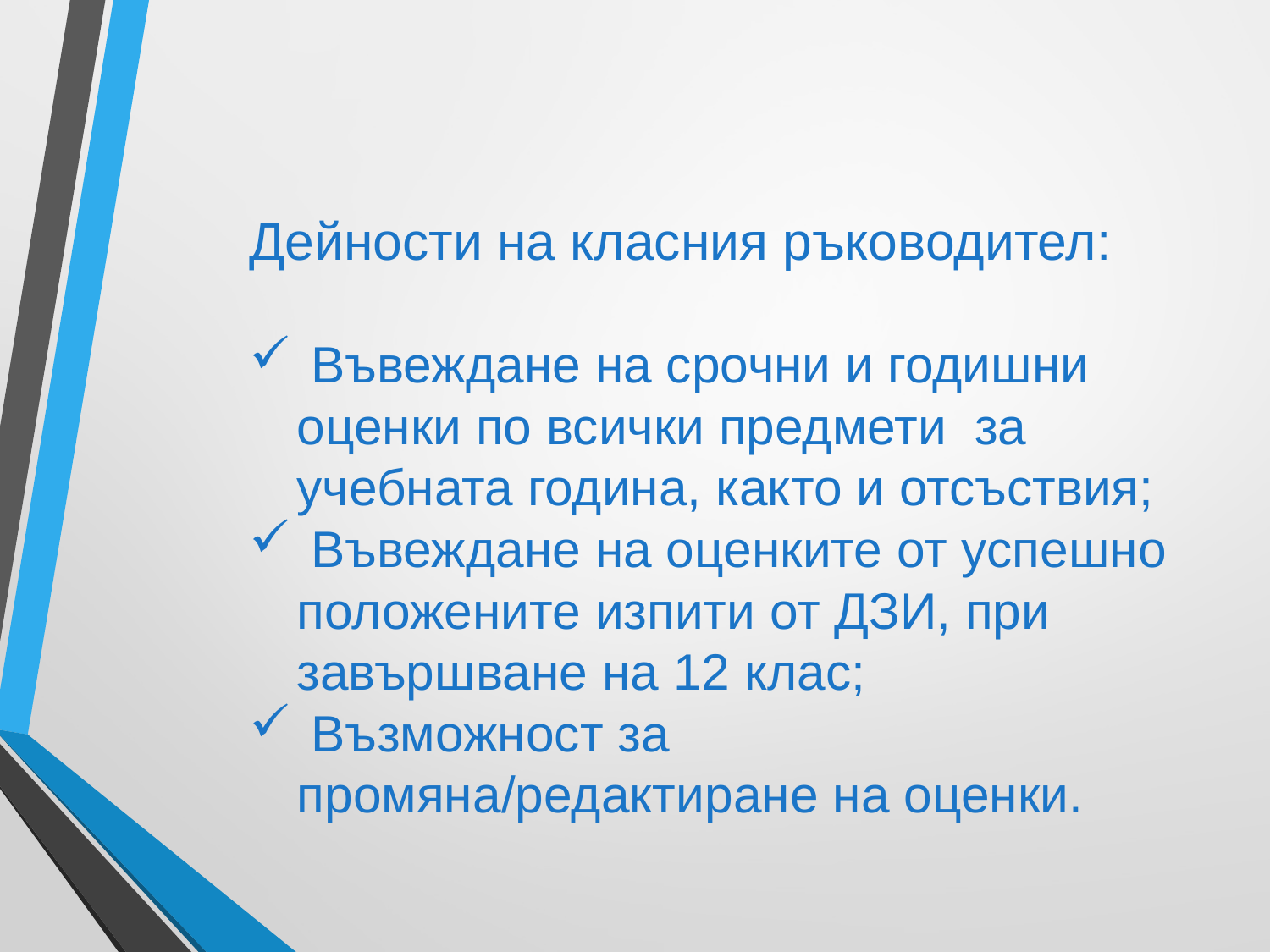

#
Дейности на класния ръководител:

 Въвеждане на срочни и годишни оценки по всички предмети  за учебната година, както и отсъствия;
 Въвеждане на оценките от успешно положените изпити от ДЗИ, при завършване на 12 клас;
 Възможност за промяна/редактиране на оценки.